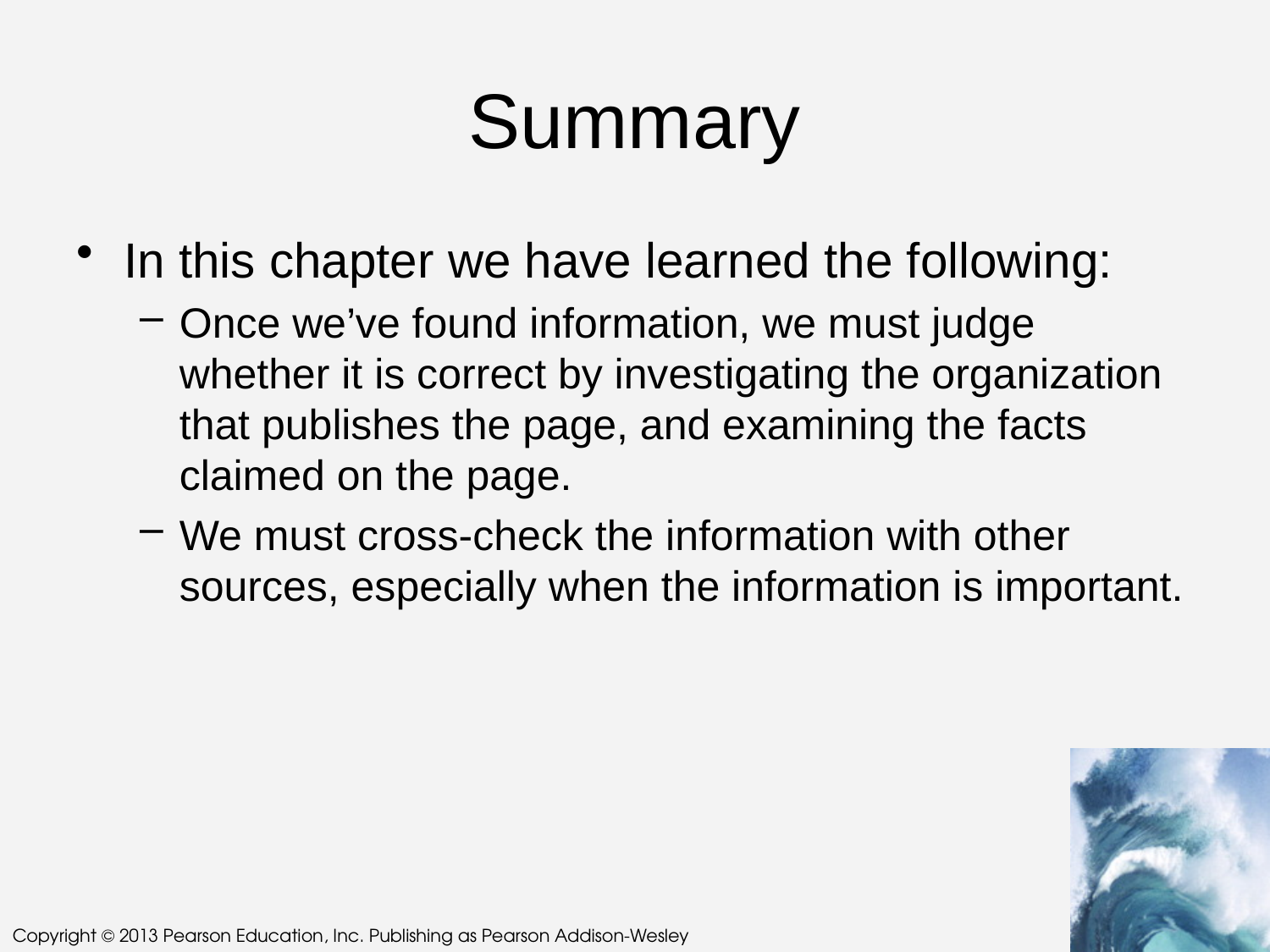

# Summary
In this chapter we have learned the following:
Once we’ve found information, we must judge whether it is correct by investigating the organization that publishes the page, and examining the facts claimed on the page.
We must cross-check the information with other sources, especially when the information is important.